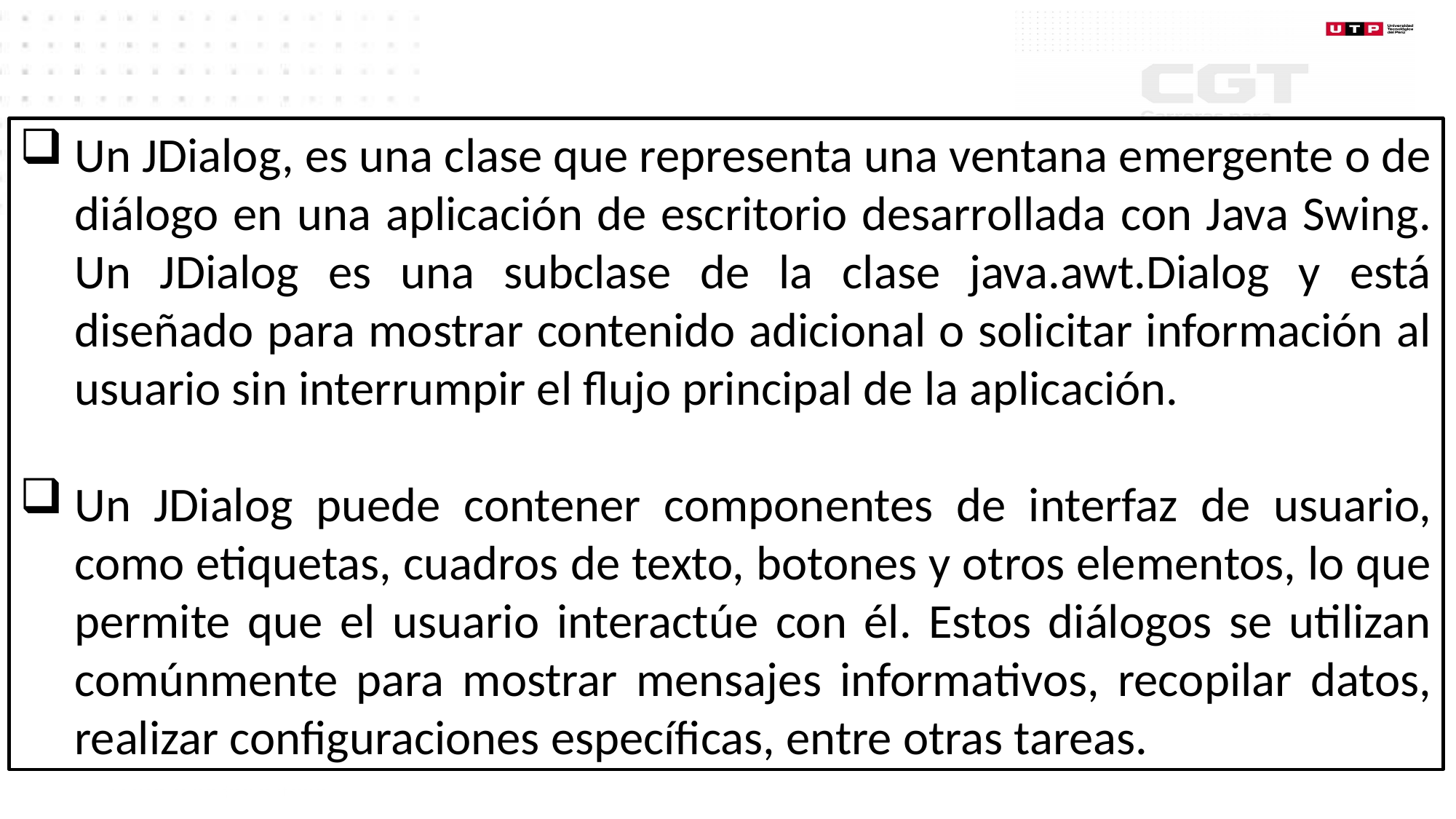

Un JDialog, es una clase que representa una ventana emergente o de diálogo en una aplicación de escritorio desarrollada con Java Swing. Un JDialog es una subclase de la clase java.awt.Dialog y está diseñado para mostrar contenido adicional o solicitar información al usuario sin interrumpir el flujo principal de la aplicación.

Un JDialog puede contener componentes de interfaz de usuario, como etiquetas, cuadros de texto, botones y otros elementos, lo que permite que el usuario interactúe con él. Estos diálogos se utilizan comúnmente para mostrar mensajes informativos, recopilar datos, realizar configuraciones específicas, entre otras tareas.